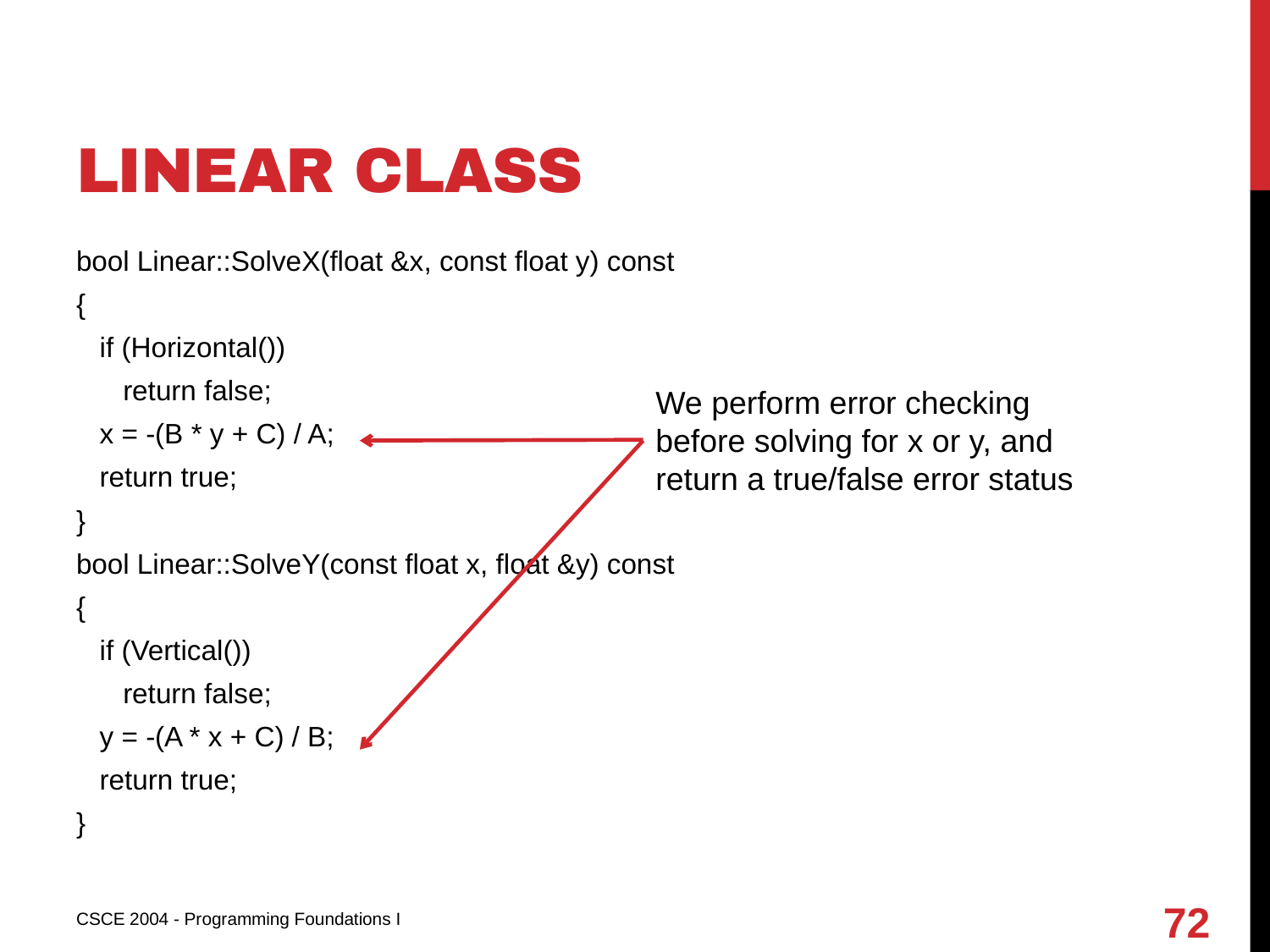

# Linear class
bool Linear::SolveX(float &x, const float y) const
{
   if (Horizontal())
      return false;
   x = -(B * y + C) / A;
   return true;
}
bool Linear::SolveY(const float x, float &y) const
{
   if (Vertical())
      return false;
   y = -(A * x + C) / B;
   return true;
}
We perform error checking before solving for x or y, and return a true/false error status
72
CSCE 2004 - Programming Foundations I